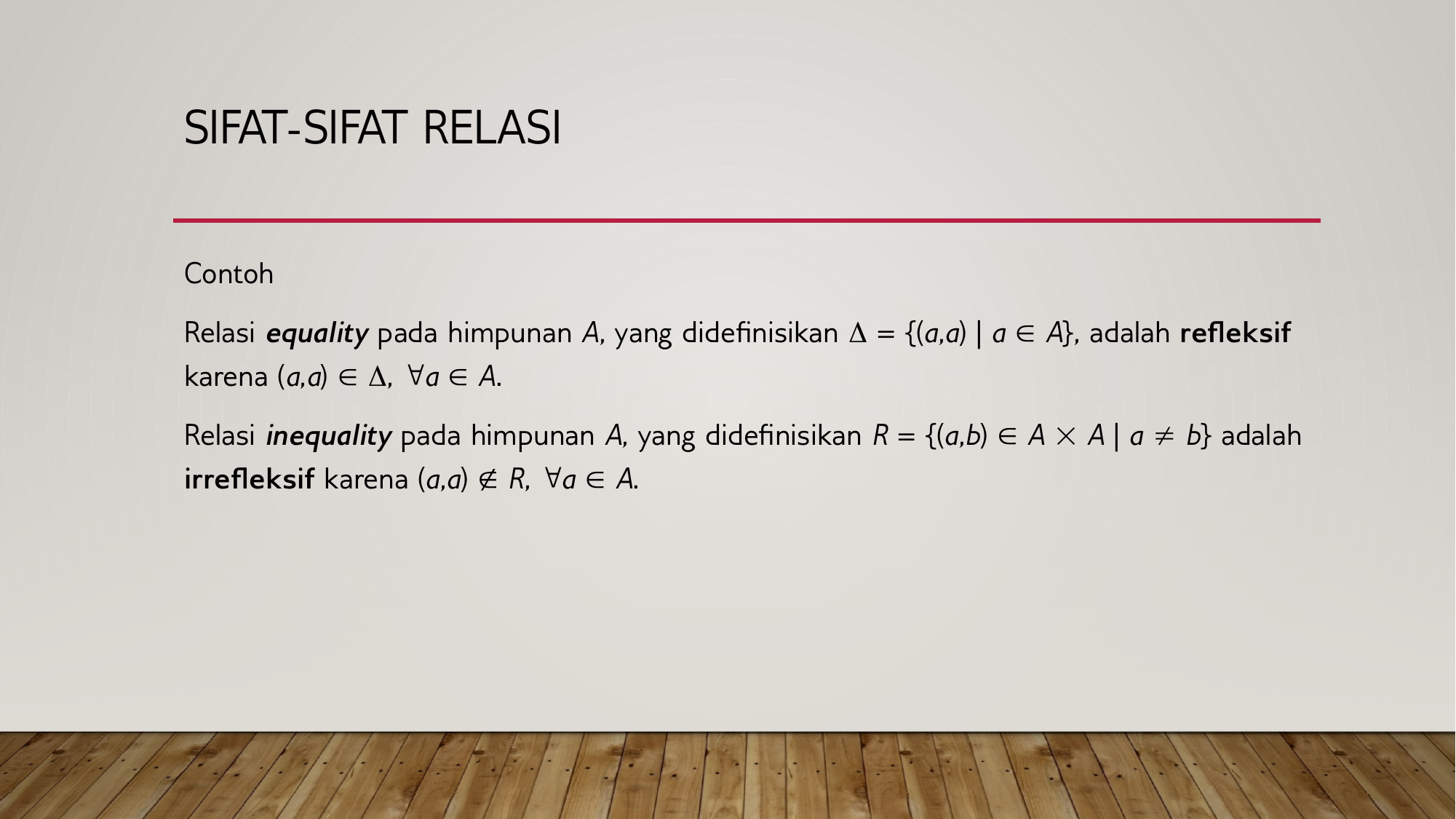

# Sifat-sifat Relasi
Contoh
Relasi equality pada himpunan A, yang didefinisikan Δ = {(a,a) | a ∈ A}, adalah refleksif karena (a,a) ∈ Δ, ∀a ∈ A.
Relasi inequality pada himpunan A, yang didefinisikan R = {(a,b) ∈ A × A | a ≠ b} adalah irrefleksif karena (a,a) ∉ R, ∀a ∈ A.